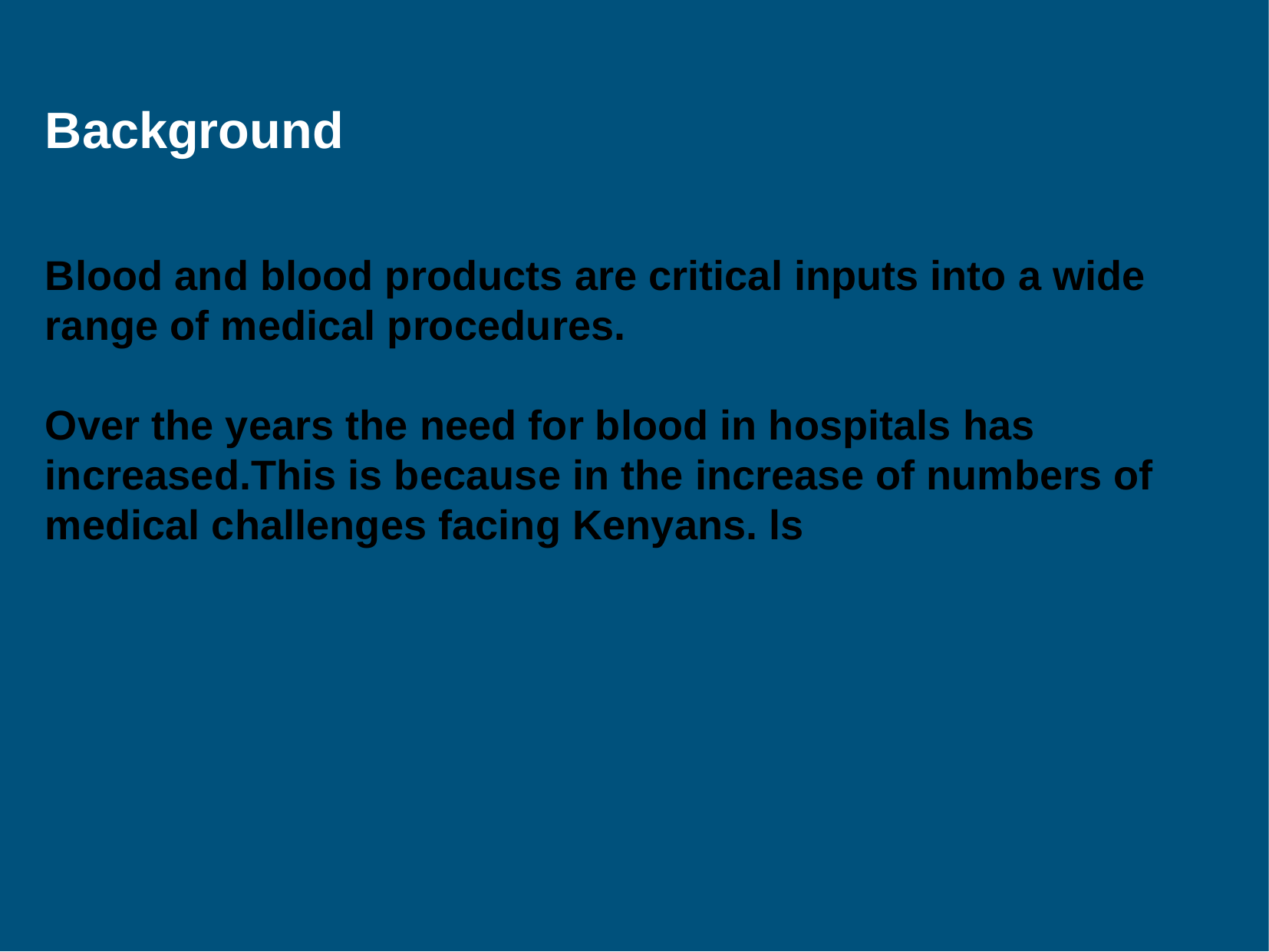

Background
Blood and blood products are critical inputs into a wide range of medical procedures.

Over the years the need for blood in hospitals has increased.This is because in the increase of numbers of medical challenges facing Kenyans. ls